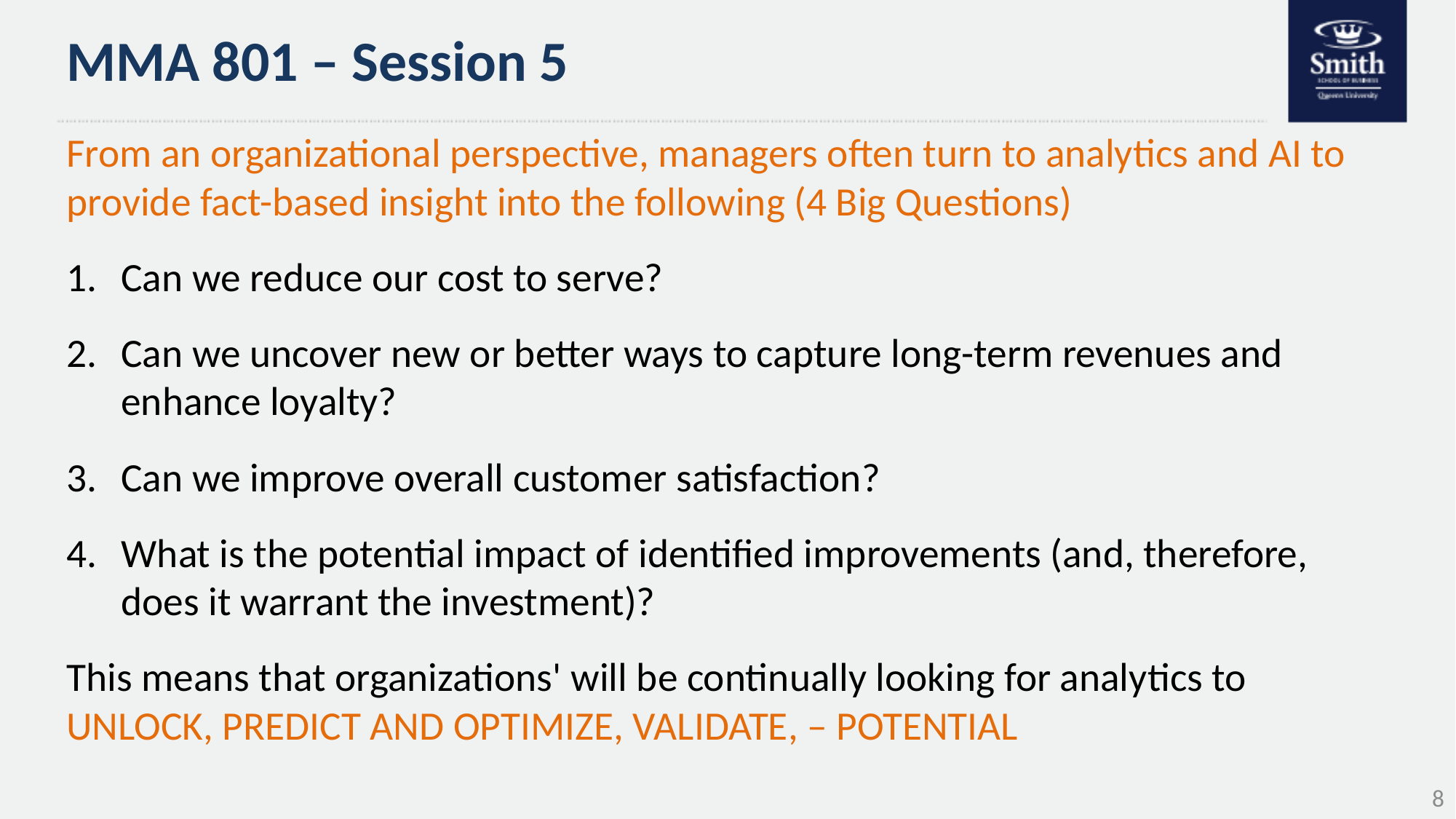

# MMA 801 – Session 5
From an organizational perspective, managers often turn to analytics and AI to provide fact-based insight into the following (4 Big Questions)
Can we reduce our cost to serve?
Can we uncover new or better ways to capture long-term revenues and enhance loyalty?
Can we improve overall customer satisfaction?
What is the potential impact of identified improvements (and, therefore, does it warrant the investment)?
This means that organizations' will be continually looking for analytics to UNLOCK, PREDICT AND OPTIMIZE, VALIDATE, – POTENTIAL

8